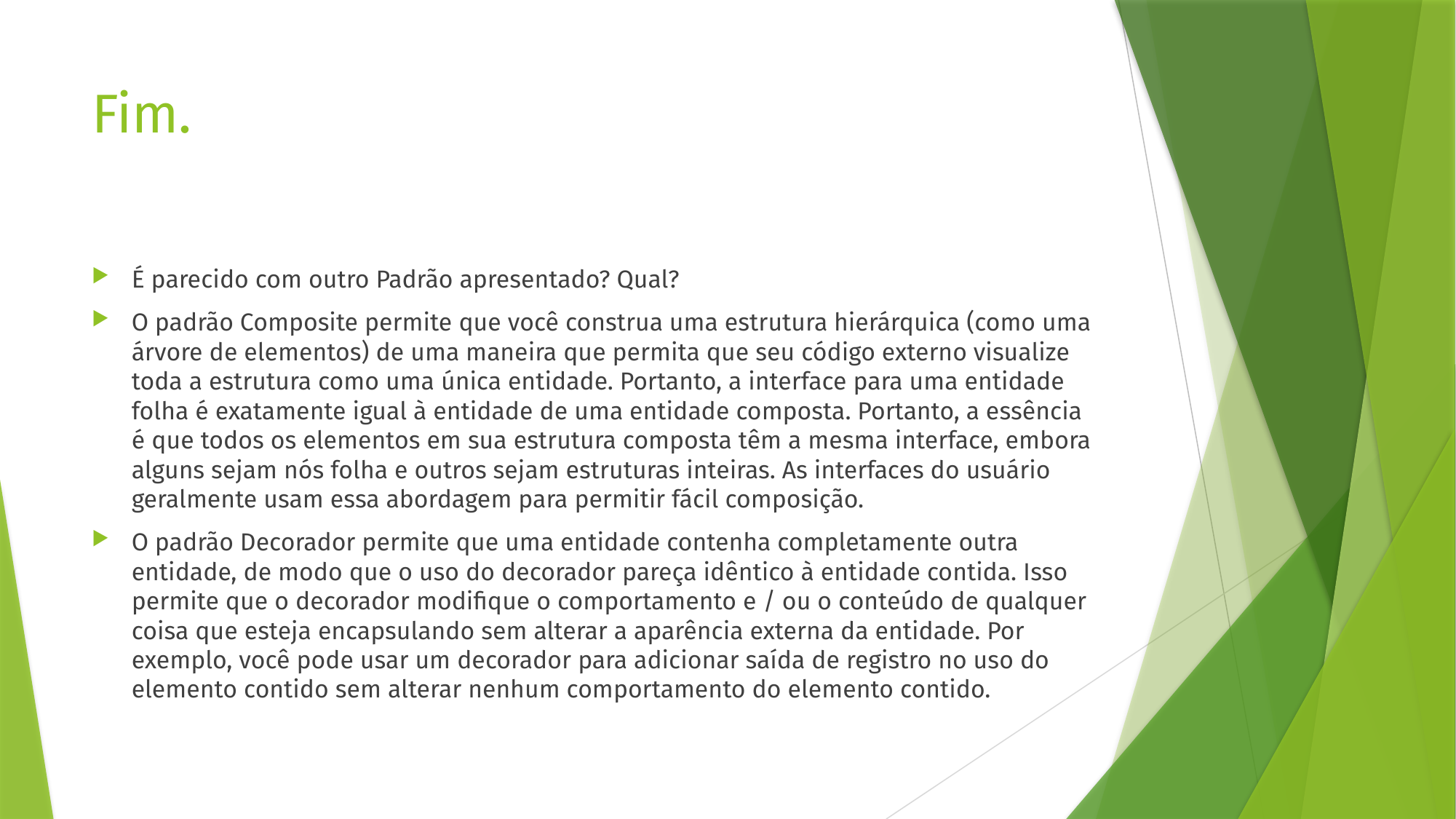

# Fim.
É parecido com outro Padrão apresentado? Qual?
O padrão Composite permite que você construa uma estrutura hierárquica (como uma árvore de elementos) de uma maneira que permita que seu código externo visualize toda a estrutura como uma única entidade. Portanto, a interface para uma entidade folha é exatamente igual à entidade de uma entidade composta. Portanto, a essência é que todos os elementos em sua estrutura composta têm a mesma interface, embora alguns sejam nós folha e outros sejam estruturas inteiras. As interfaces do usuário geralmente usam essa abordagem para permitir fácil composição.
O padrão Decorador permite que uma entidade contenha completamente outra entidade, de modo que o uso do decorador pareça idêntico à entidade contida. Isso permite que o decorador modifique o comportamento e / ou o conteúdo de qualquer coisa que esteja encapsulando sem alterar a aparência externa da entidade. Por exemplo, você pode usar um decorador para adicionar saída de registro no uso do elemento contido sem alterar nenhum comportamento do elemento contido.